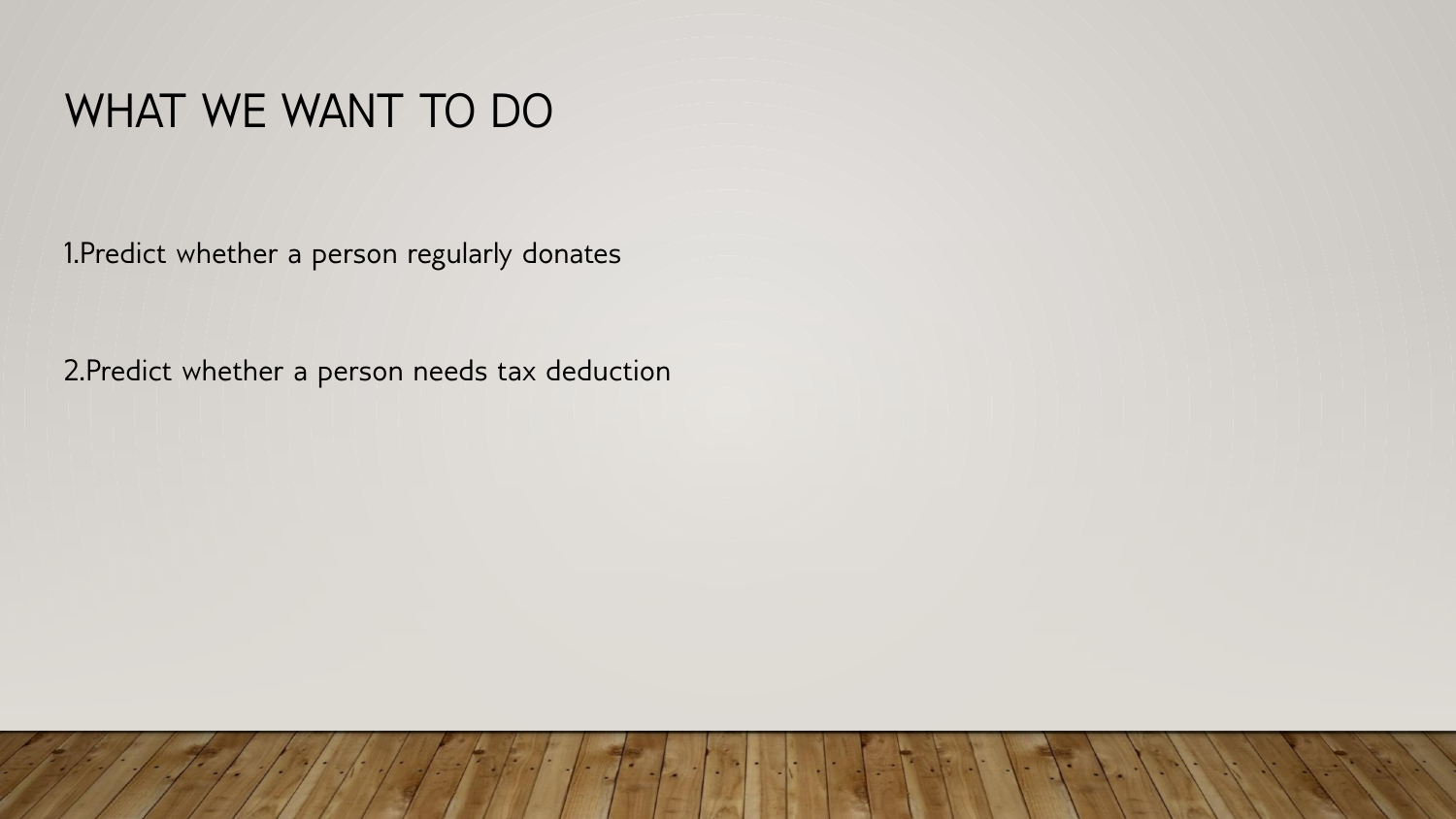

# WHAT WE WANT TO DO
1.Predict whether a person regularly donates

2.Predict whether a person needs tax deduction